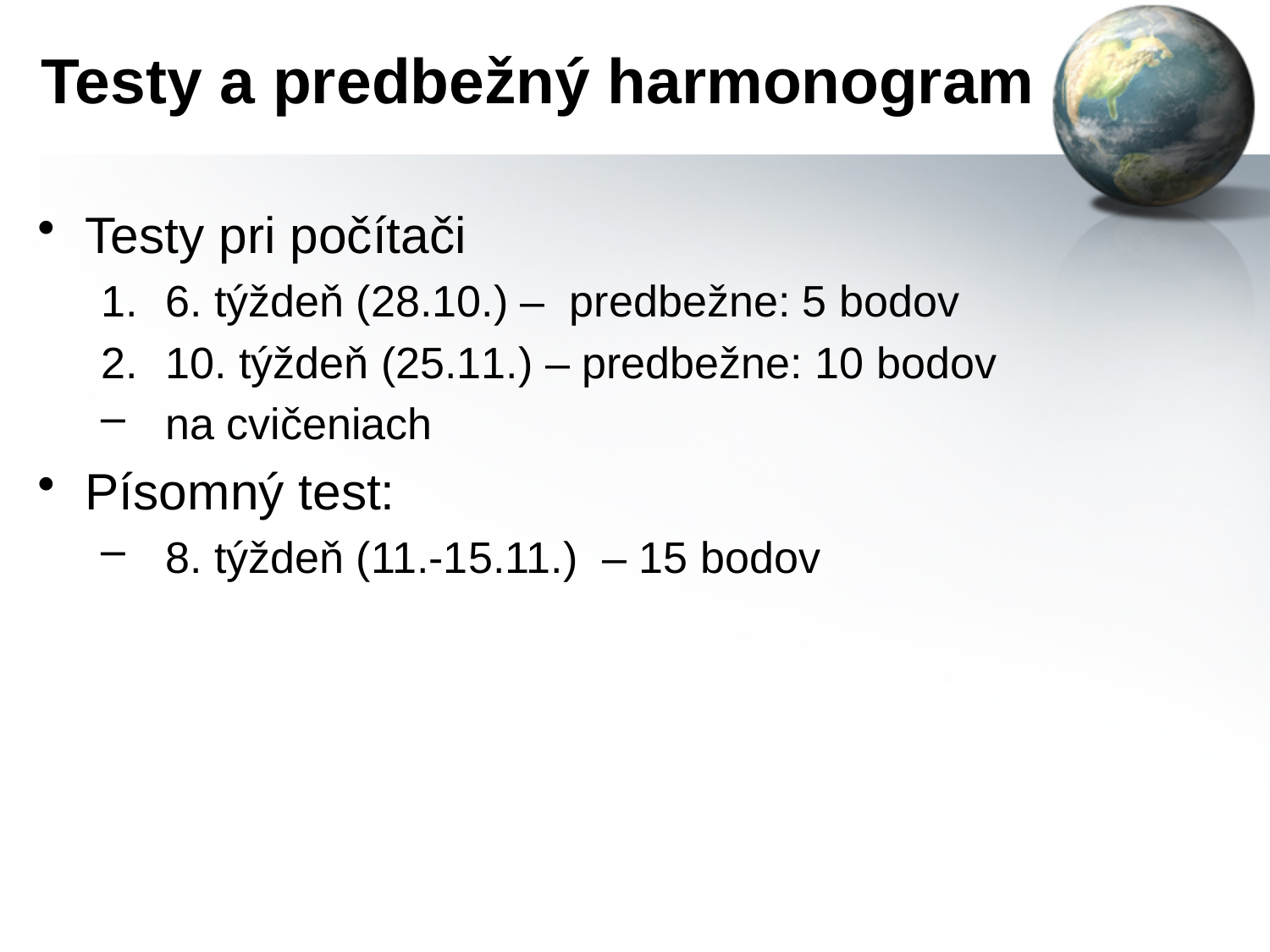

# Testy a predbežný harmonogram
Testy pri počítači
6. týždeň (28.10.) –  predbežne: 5 bodov
10. týždeň (25.11.) – predbežne: 10 bodov
na cvičeniach
Písomný test:
8. týždeň (11.-15.11.)  – 15 bodov